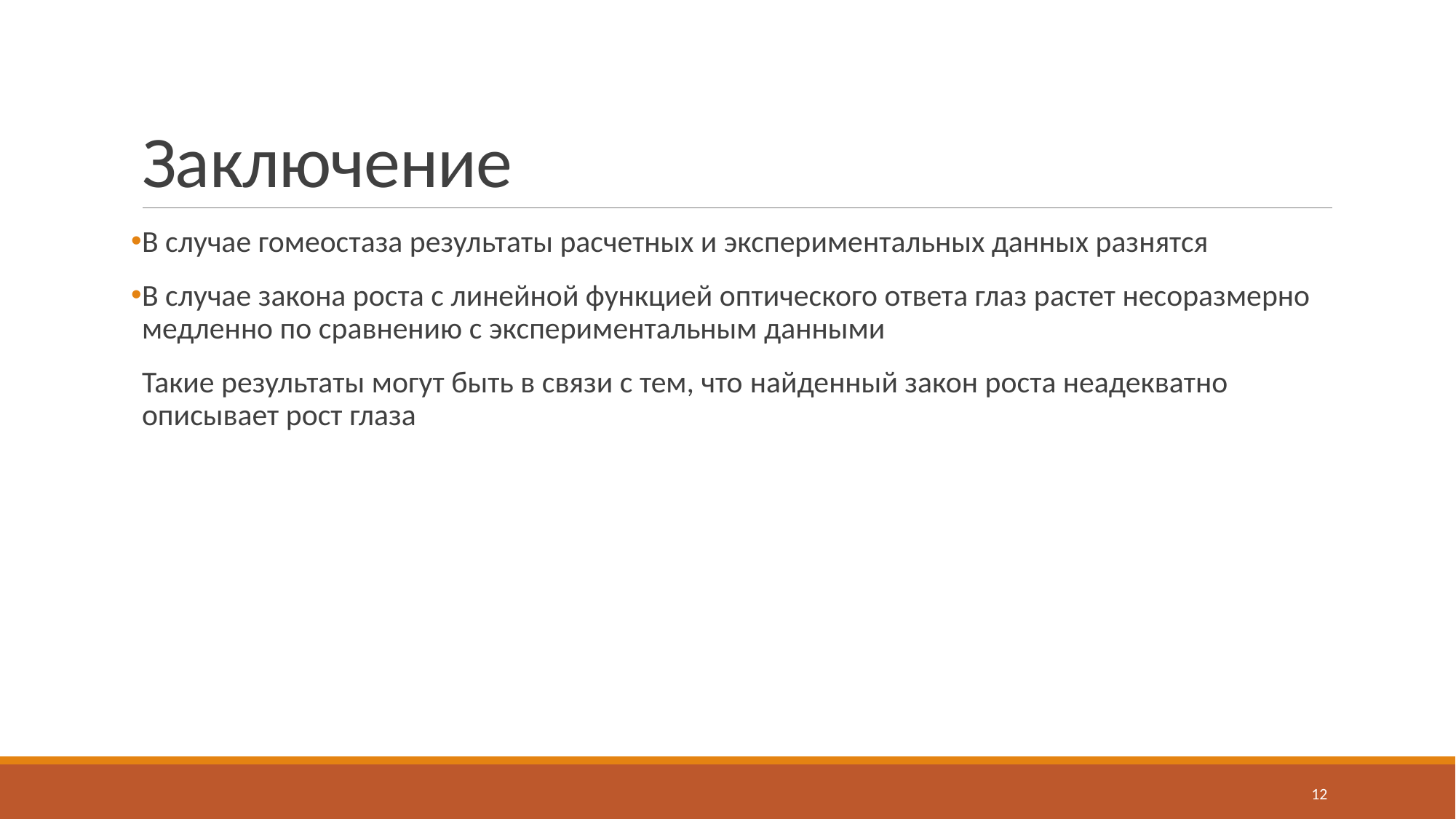

# Заключение
В случае гомеостаза результаты расчетных и экспериментальных данных разнятся
В случае закона роста с линейной функцией оптического ответа глаз растет несоразмерно медленно по сравнению с экспериментальным данными
Такие результаты могут быть в связи с тем, что найденный закон роста неадекватно описывает рост глаза

12